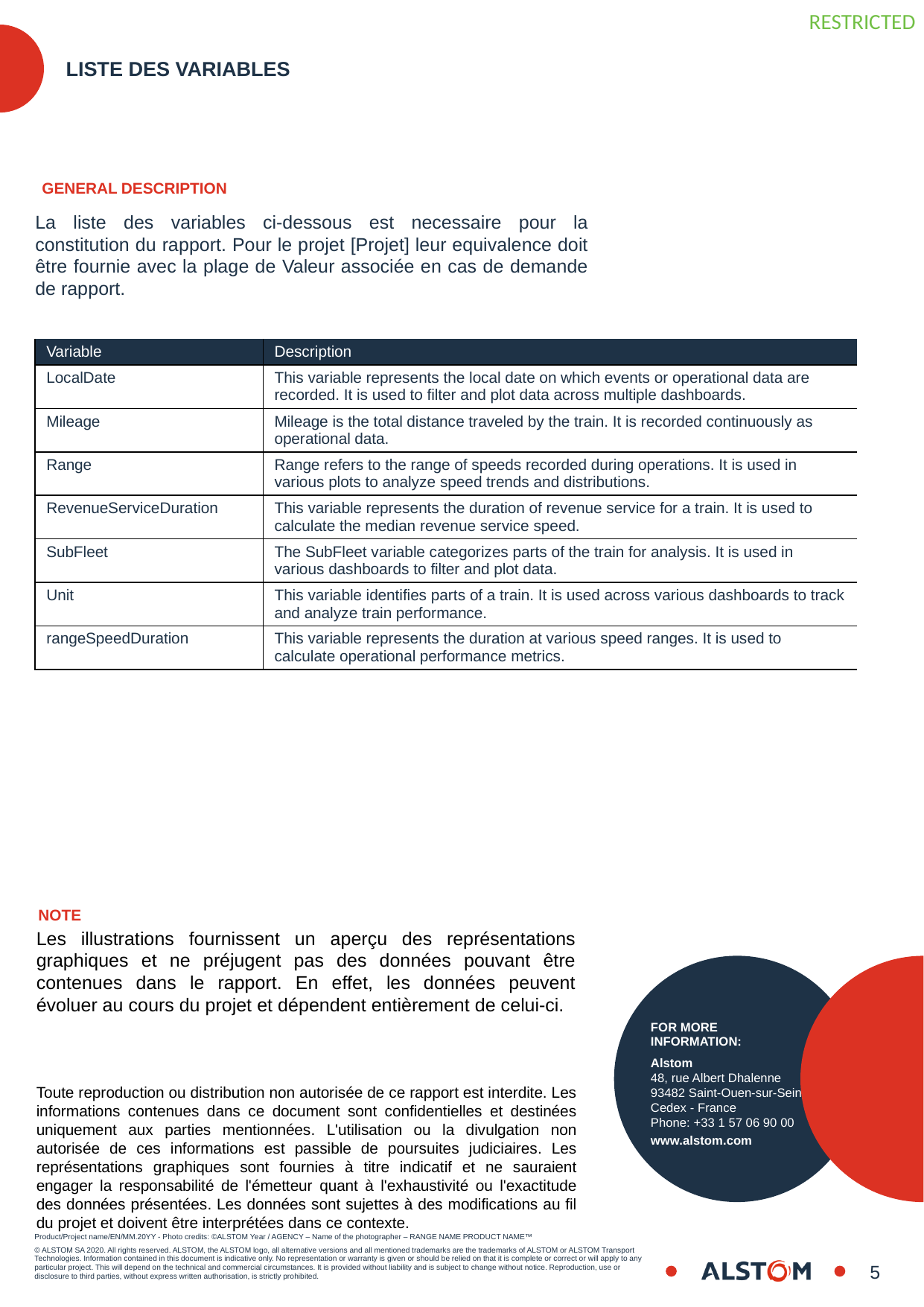

# Liste des variables
GENERAL DESCRIPTION
La liste des variables ci-dessous est necessaire pour la constitution du rapport. Pour le projet [Projet] leur equivalence doit être fournie avec la plage de Valeur associée en cas de demande de rapport.
| Variable | Description |
| --- | --- |
| LocalDate | This variable represents the local date on which events or operational data are recorded. It is used to filter and plot data across multiple dashboards. |
| Mileage | Mileage is the total distance traveled by the train. It is recorded continuously as operational data. |
| Range | Range refers to the range of speeds recorded during operations. It is used in various plots to analyze speed trends and distributions. |
| RevenueServiceDuration | This variable represents the duration of revenue service for a train. It is used to calculate the median revenue service speed. |
| SubFleet | The SubFleet variable categorizes parts of the train for analysis. It is used in various dashboards to filter and plot data. |
| Unit | This variable identifies parts of a train. It is used across various dashboards to track and analyze train performance. |
| rangeSpeedDuration | This variable represents the duration at various speed ranges. It is used to calculate operational performance metrics. |
NOTE
Les illustrations fournissent un aperçu des représentations graphiques et ne préjugent pas des données pouvant être contenues dans le rapport. En effet, les données peuvent évoluer au cours du projet et dépendent entièrement de celui-ci.

Toute reproduction ou distribution non autorisée de ce rapport est interdite. Les informations contenues dans ce document sont confidentielles et destinées uniquement aux parties mentionnées. L'utilisation ou la divulgation non autorisée de ces informations est passible de poursuites judiciaires. Les représentations graphiques sont fournies à titre indicatif et ne sauraient engager la responsabilité de l'émetteur quant à l'exhaustivité ou l'exactitude des données présentées. Les données sont sujettes à des modifications au fil du projet et doivent être interprétées dans ce contexte.
5
8/30/2024